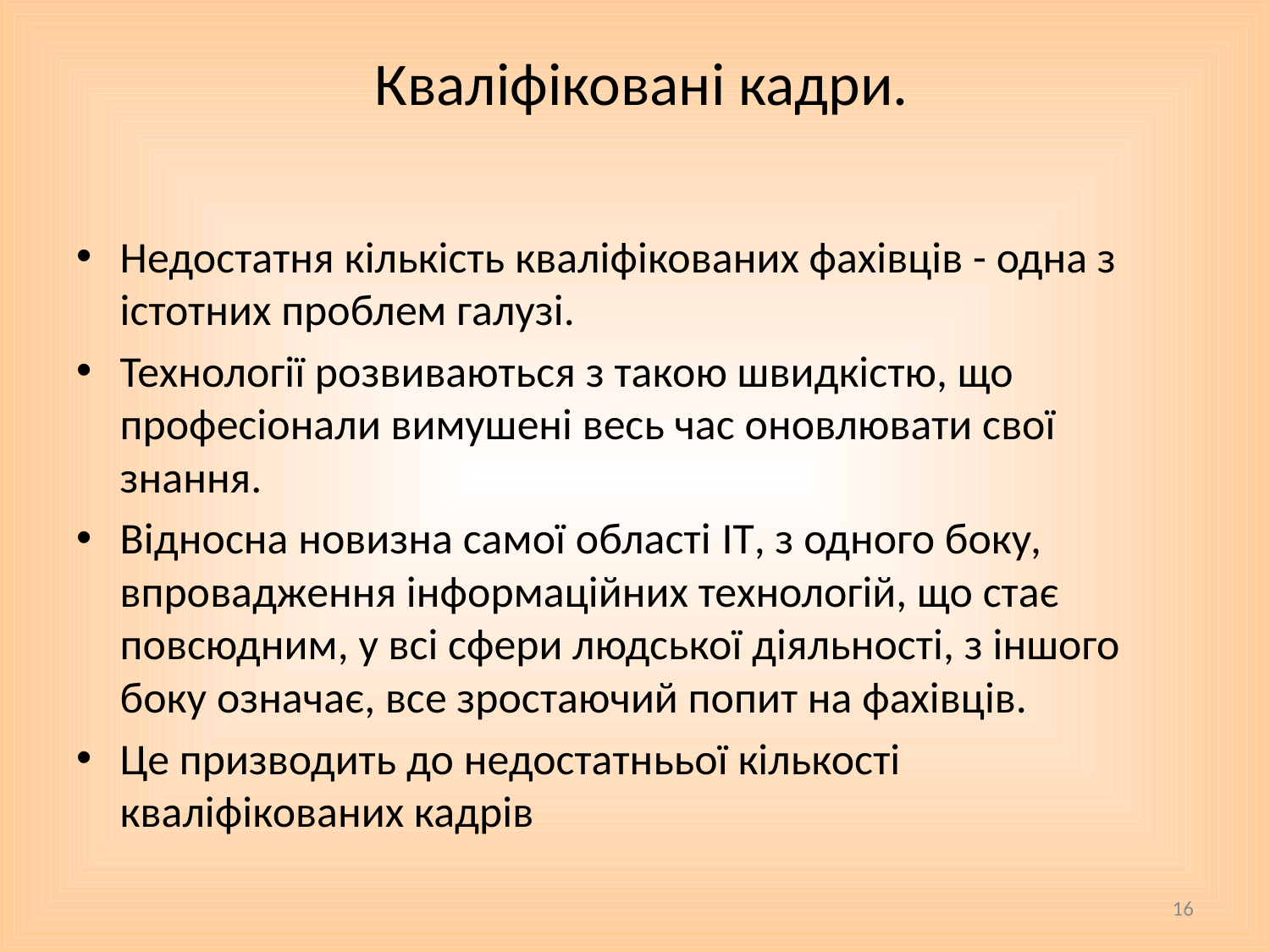

# Кваліфіковані кадри.
Недостатня кількість кваліфікованих фахівців - одна з істотних проблем галузі.
Технології розвиваються з такою швидкістю, що професіонали вимушені весь час оновлювати свої знання.
Відносна новизна самої області IT, з одного боку, впровадження інформаційних технологій, що стає повсюдним, у всі сфери людської діяльності, з іншого боку означає, все зростаючий попит на фахівців.
Це призводить до недостатнььої кількості кваліфікованих кадрів
16